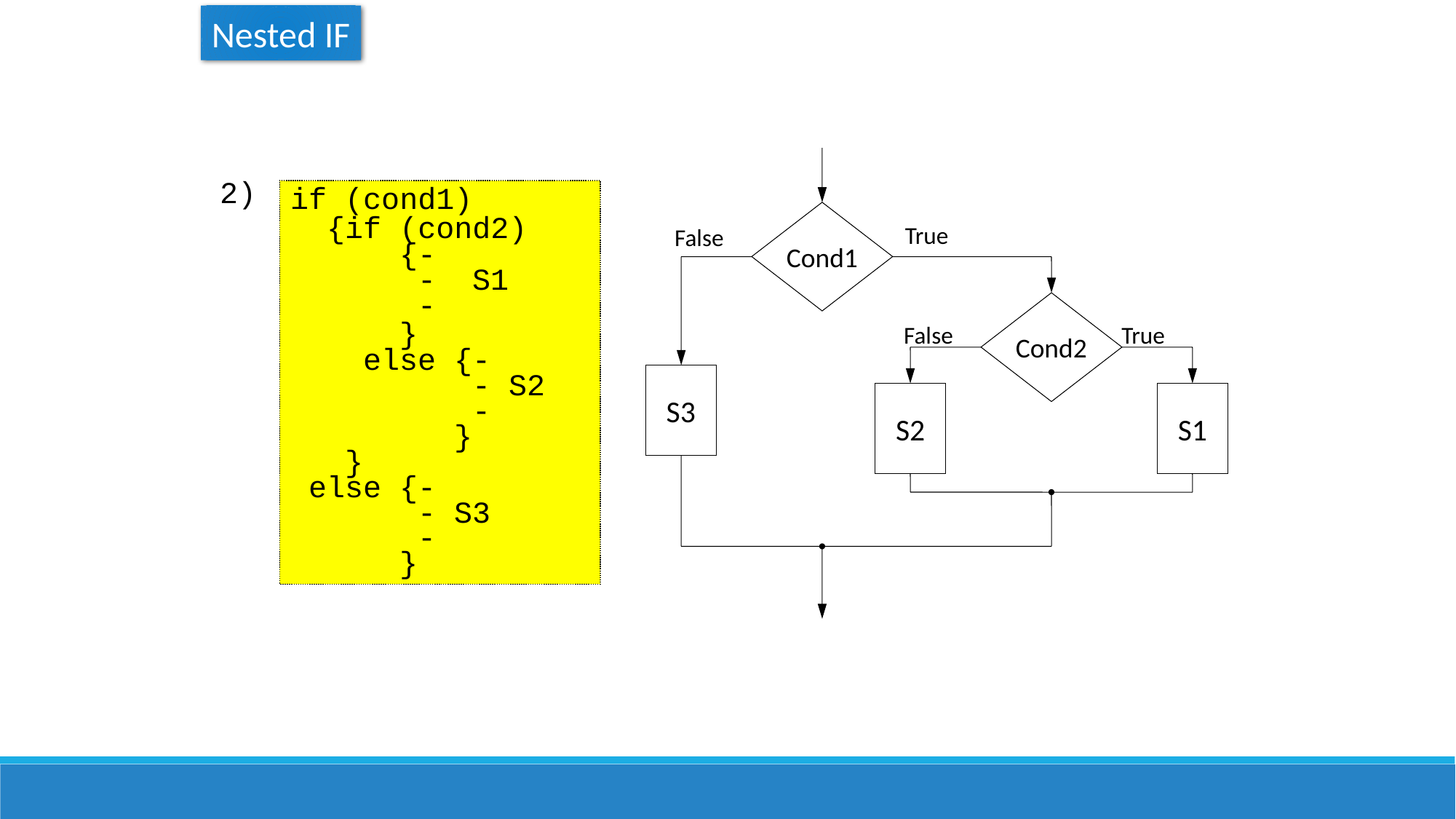

Nested IF

2)
if (cond1)
  {if (cond2)
      {-
       -  S1
       -
      }
    else {-
          - S2
          -
         }
   }
 else {-
       - S3
       -
      }
Cond1
True
False

Cond2
False
True

S3
S2
S1